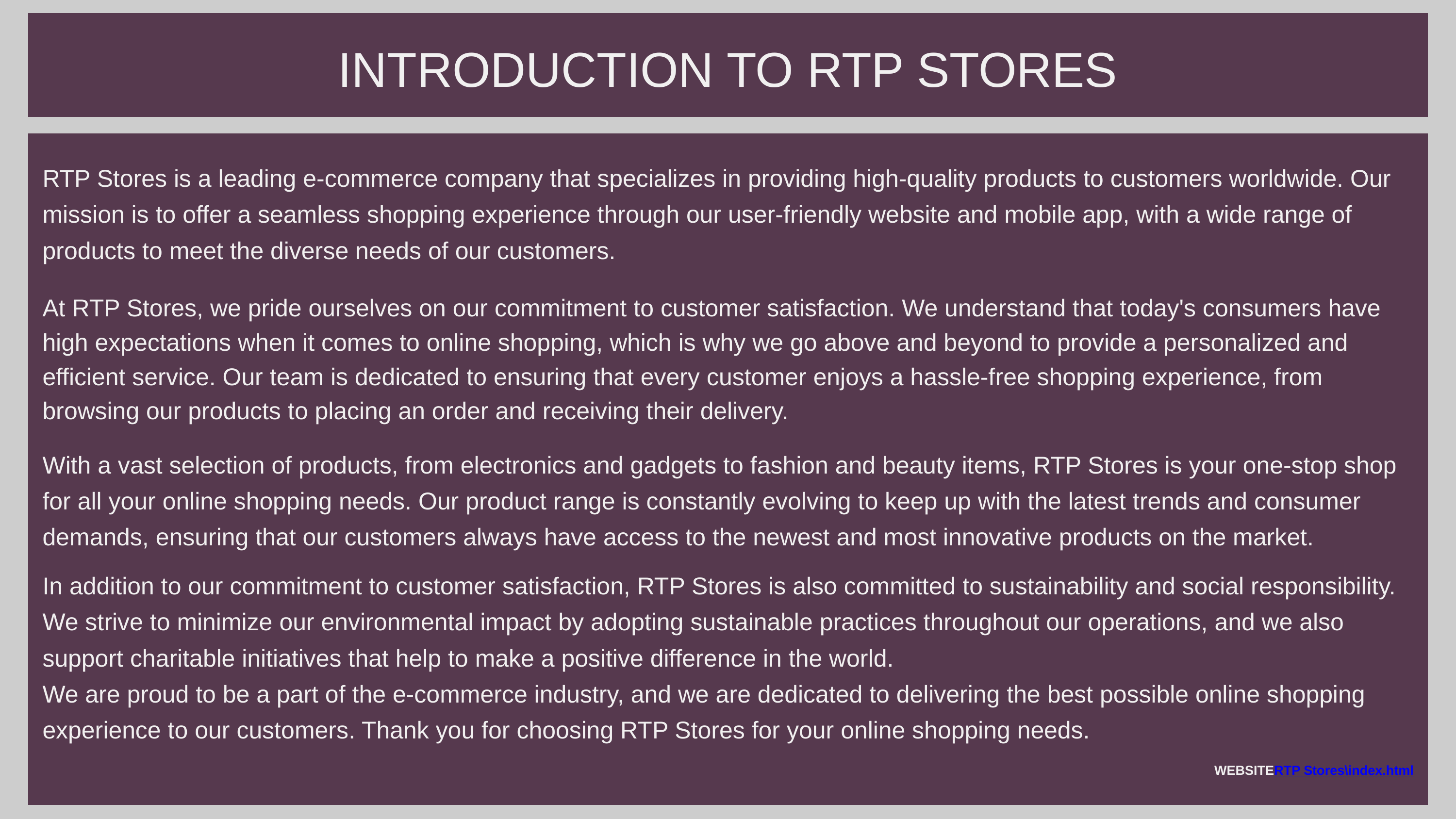

INTRODUCTION TO RTP STORES

RTP Stores is a leading e-commerce company that specializes in providing high-quality products to customers worldwide. Our mission is to offer a seamless shopping experience through our user-friendly website and mobile app, with a wide range of products to meet the diverse needs of our customers.

At RTP Stores, we pride ourselves on our commitment to customer satisfaction. We understand that today's consumers have high expectations when it comes to online shopping, which is why we go above and beyond to provide a personalized and efficient service. Our team is dedicated to ensuring that every customer enjoys a hassle-free shopping experience, from browsing our products to placing an order and receiving their delivery.

With a vast selection of products, from electronics and gadgets to fashion and beauty items, RTP Stores is your one-stop shop for all your online shopping needs. Our product range is constantly evolving to keep up with the latest trends and consumer demands, ensuring that our customers always have access to the newest and most innovative products on the market.

In addition to our commitment to customer satisfaction, RTP Stores is also committed to sustainability and social responsibility. We strive to minimize our environmental impact by adopting sustainable practices throughout our operations, and we also support charitable initiatives that help to make a positive difference in the world.
We are proud to be a part of the e-commerce industry, and we are dedicated to delivering the best possible online shopping experience to our customers. Thank you for choosing RTP Stores for your online shopping needs.
WEBSITERTP Stores\index.html